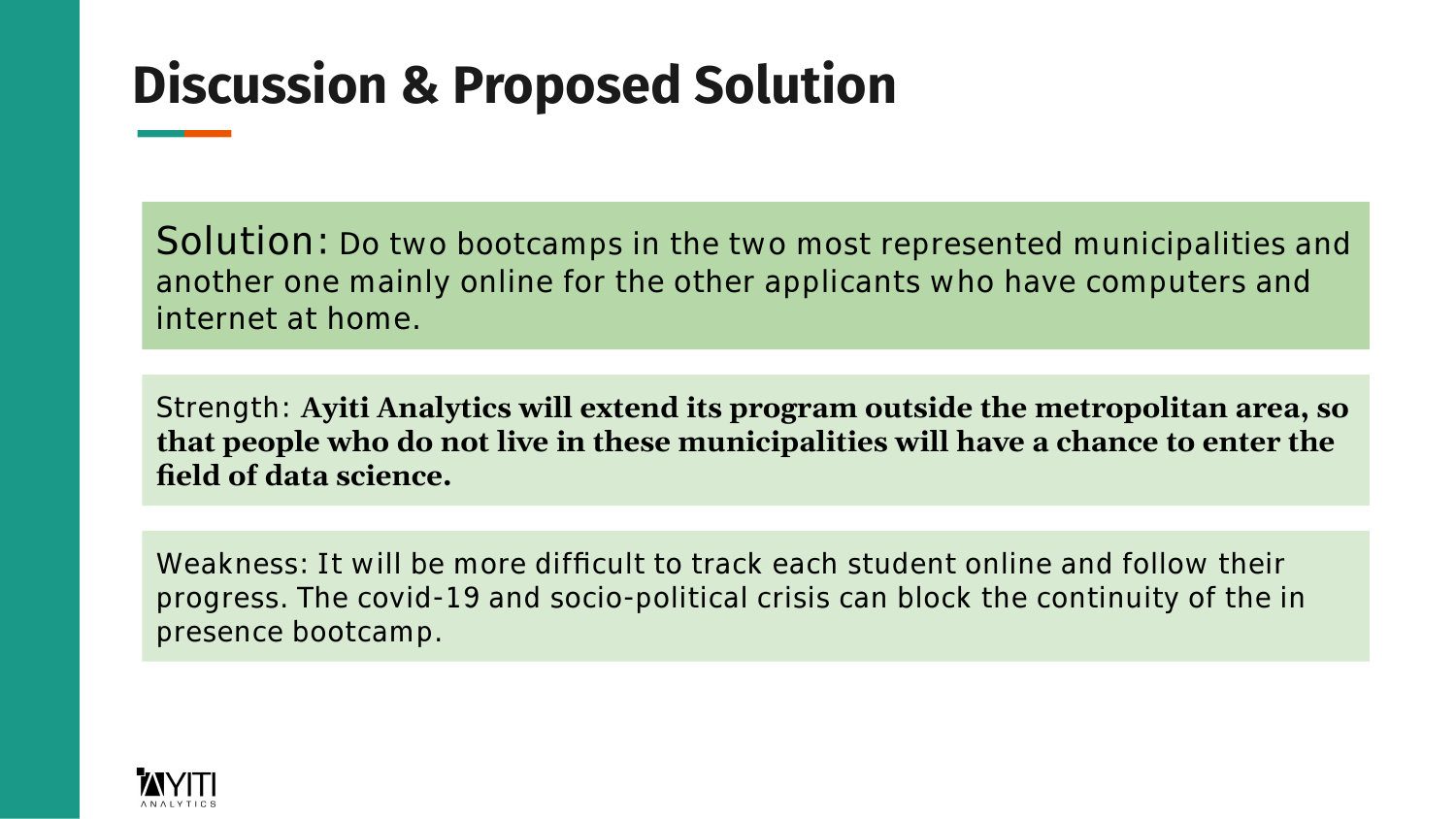

# Discussion & Proposed Solution
Solution: Do two bootcamps in the two most represented municipalities and another one mainly online for the other applicants who have computers and internet at home.
Strength: Ayiti Analytics will extend its program outside the metropolitan area, so that people who do not live in these municipalities will have a chance to enter the field of data science.
Weakness: It will be more difficult to track each student online and follow their progress. The covid-19 and socio-political crisis can block the continuity of the in presence bootcamp.